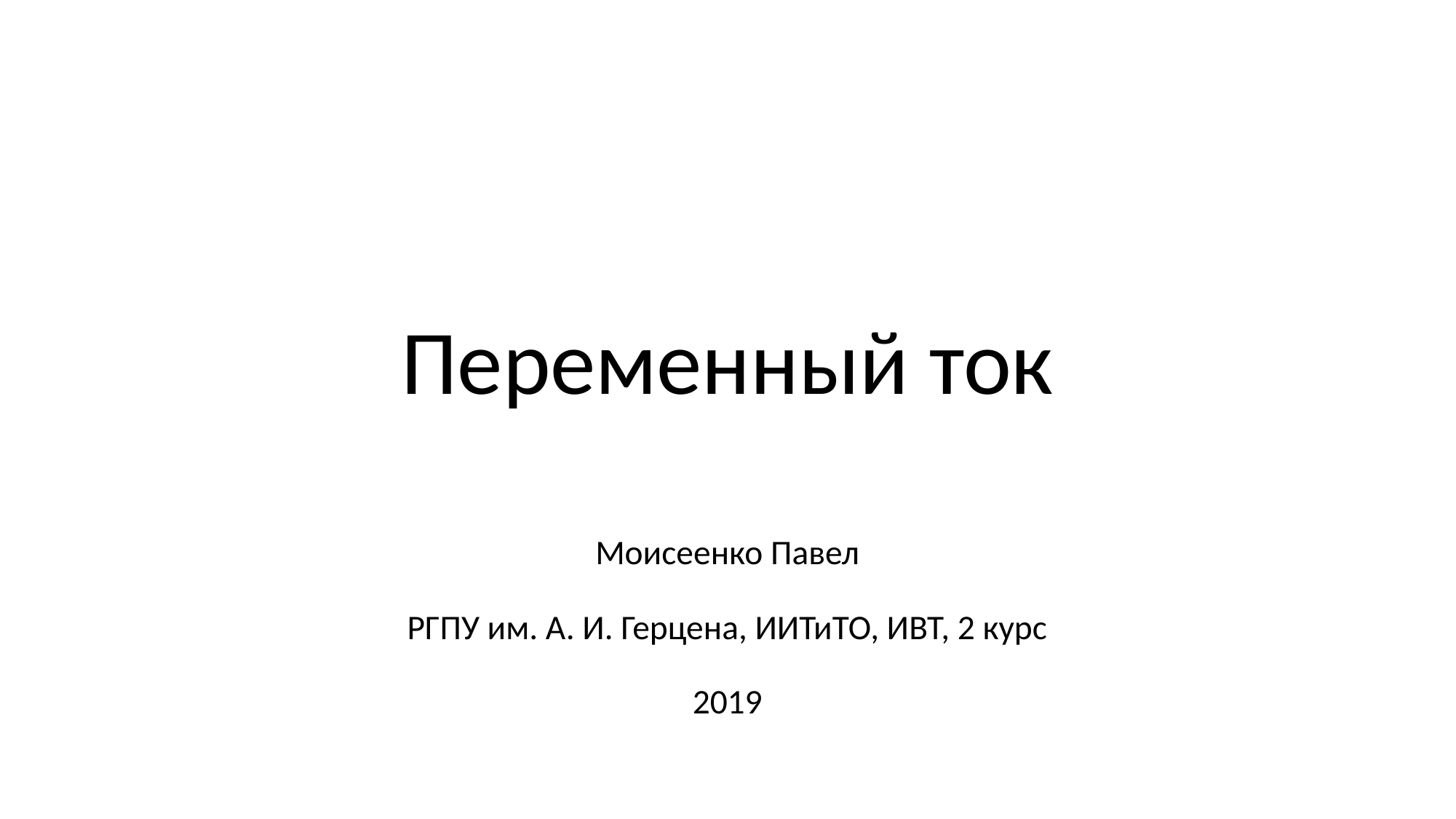

# Переменный ток
Моисеенко Павел
РГПУ им. А. И. Герцена, ИИТиТО, ИВТ, 2 курс
2019